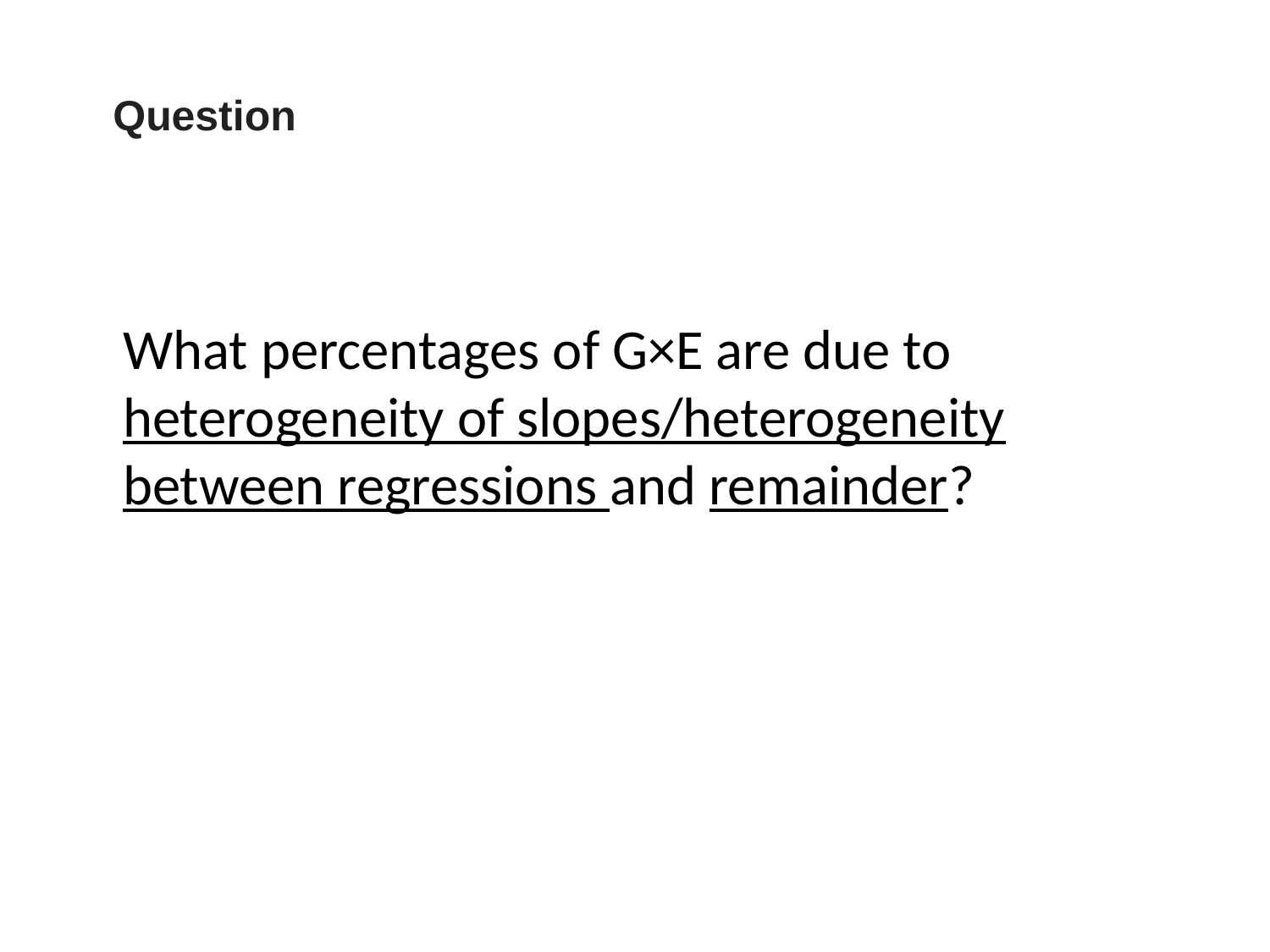

Question
What percentages of G×E are due to heterogeneity of slopes/heterogeneity between regressions and remainder?